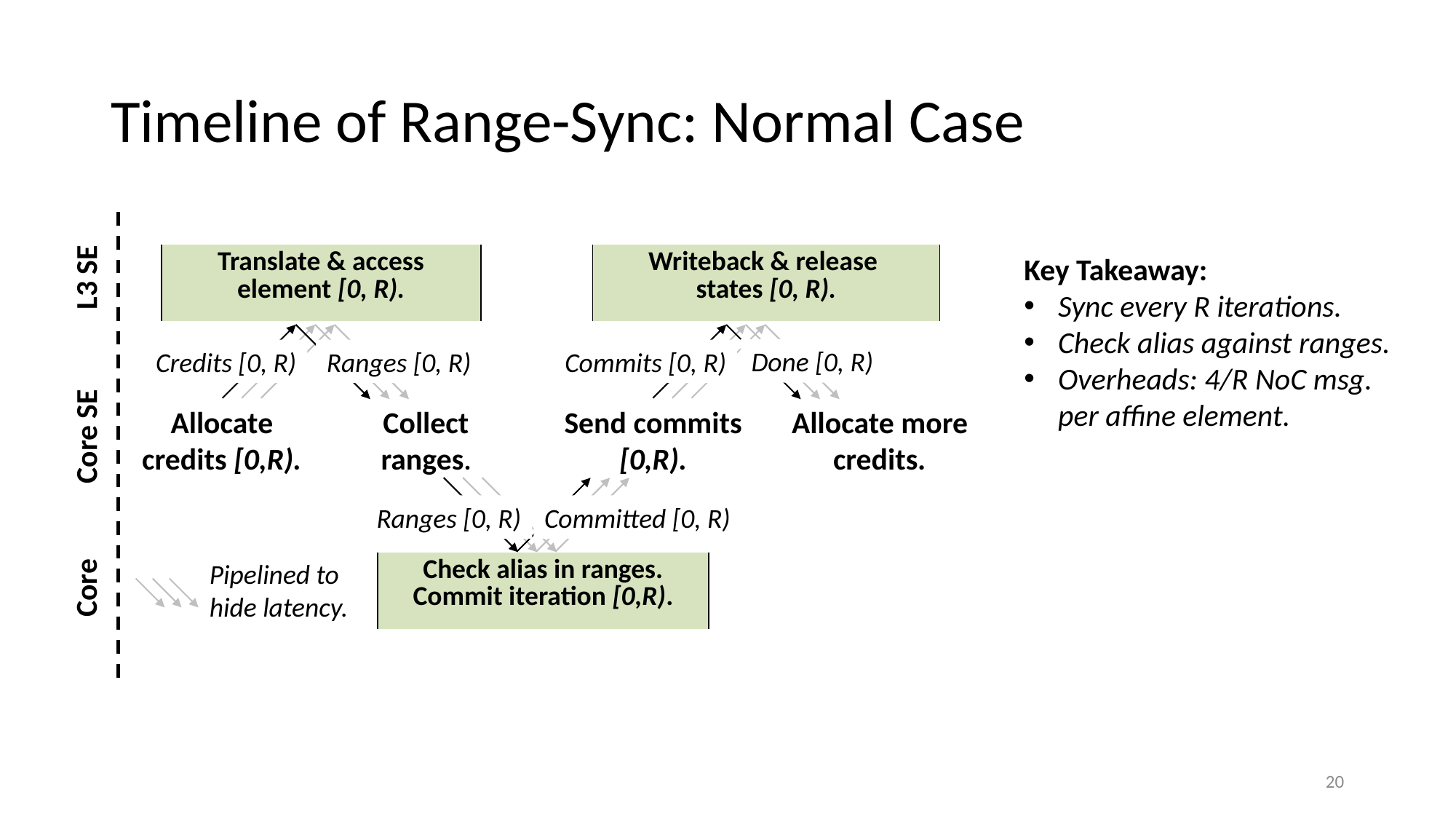

# Timeline of Range-Sync: Normal Case
Key Takeaway:
Sync every R iterations.
Check alias against ranges.
Overheads: 4/R NoC msg. per affine element.
| Translate & access element [0, R). |
| --- |
| Writeback & release states [0, R). |
| --- |
L3 SE
Done [0, R)
Credits [0, R)
Ranges [0, R)
Commits [0, R)
Core SE
Allocate credits [0,R).
Collect ranges.
Send commits [0,R).
Allocate more credits.
Ranges [0, R)
Committed [0, R)
Pipelined to
hide latency.
| Check alias in ranges. Commit iteration [0,R). |
| --- |
Core
20